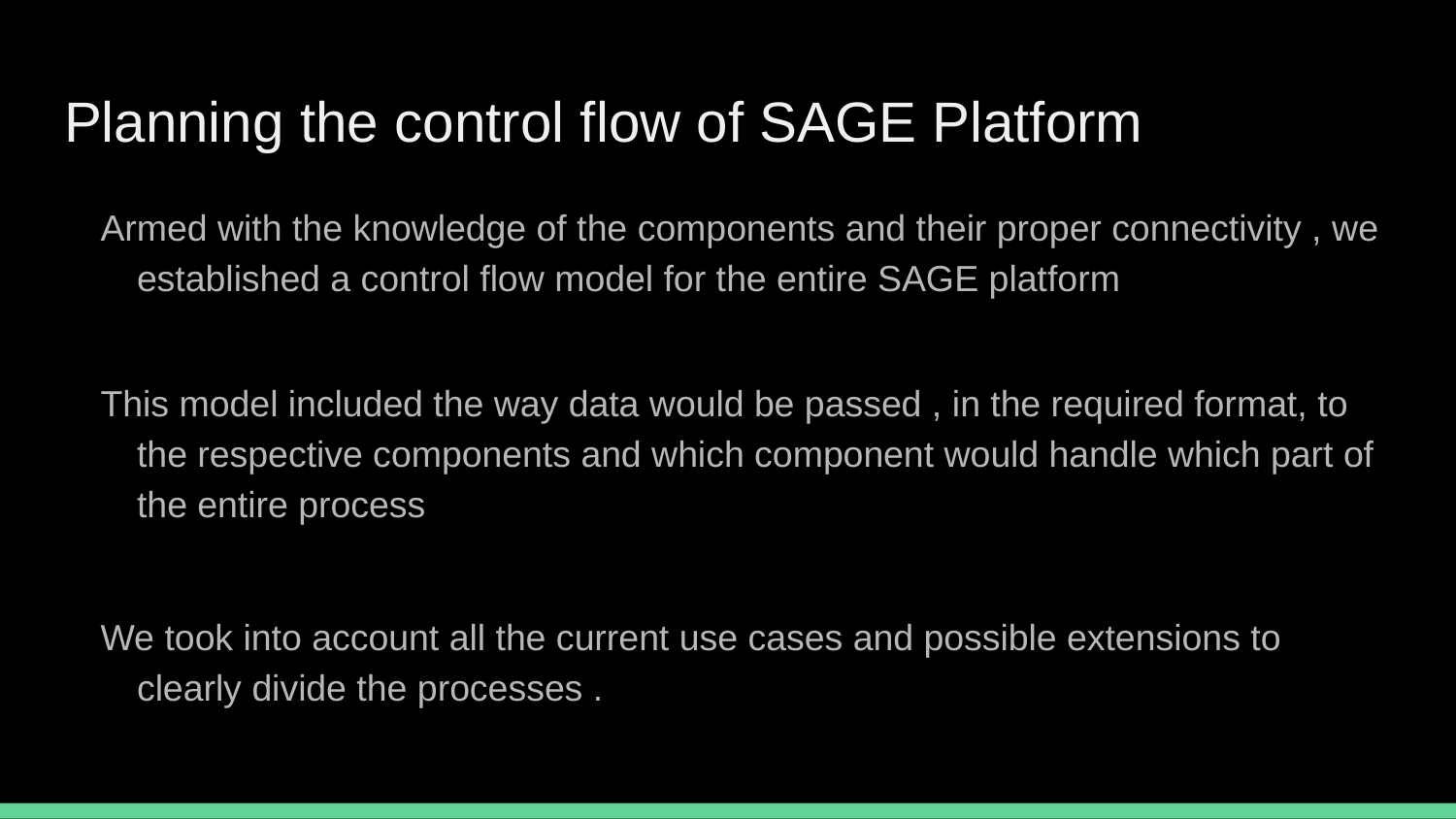

# Planning the control flow of SAGE Platform
Armed with the knowledge of the components and their proper connectivity , we established a control flow model for the entire SAGE platform
This model included the way data would be passed , in the required format, to the respective components and which component would handle which part of the entire process
We took into account all the current use cases and possible extensions to clearly divide the processes .